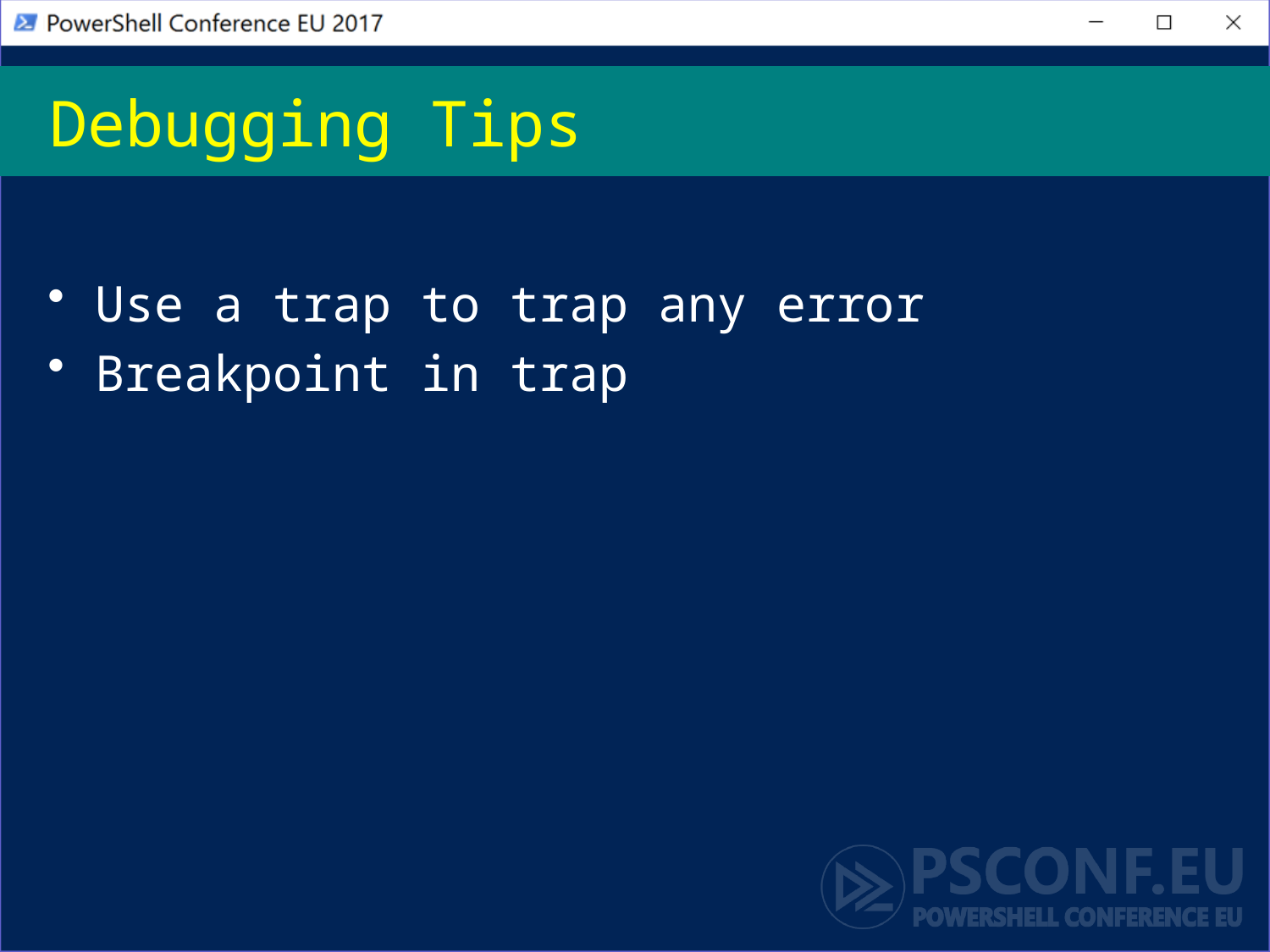

# Debugging Tips
Use a trap to trap any error
Breakpoint in trap